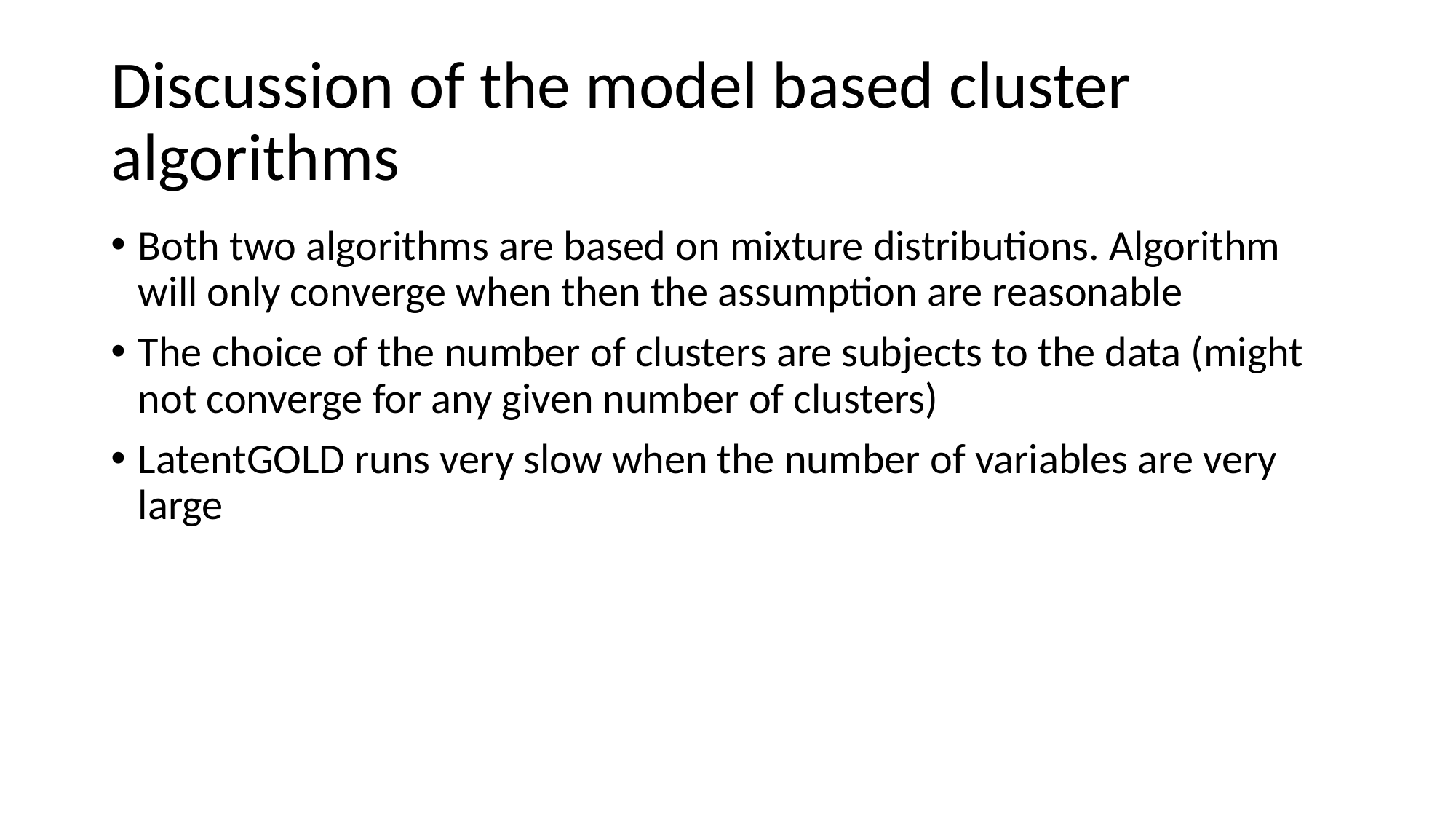

# Discussion of the model based cluster algorithms
Both two algorithms are based on mixture distributions. Algorithm will only converge when then the assumption are reasonable
The choice of the number of clusters are subjects to the data (might not converge for any given number of clusters)
LatentGOLD runs very slow when the number of variables are very large